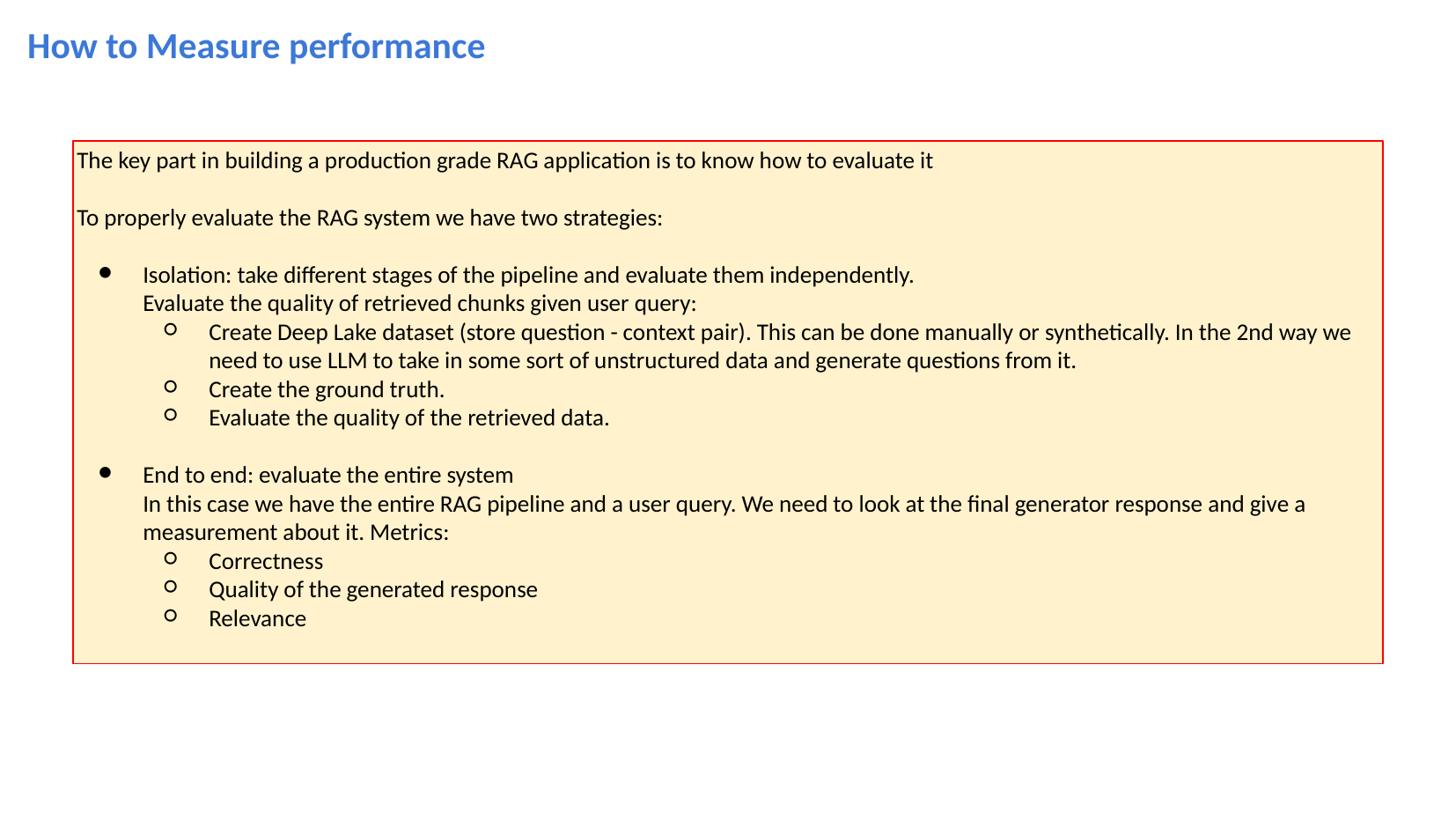

# How to Measure performance
The key part in building a production grade RAG application is to know how to evaluate it

To properly evaluate the RAG system we have two strategies:

Isolation: take different stages of the pipeline and evaluate them independently.
Evaluate the quality of retrieved chunks given user query:
Create Deep Lake dataset (store question - context pair). This can be done manually or synthetically. In the 2nd way we need to use LLM to take in some sort of unstructured data and generate questions from it.
Create the ground truth.
Evaluate the quality of the retrieved data.

End to end: evaluate the entire system
In this case we have the entire RAG pipeline and a user query. We need to look at the final generator response and give a measurement about it. Metrics:
Correctness
Quality of the generated response
Relevance